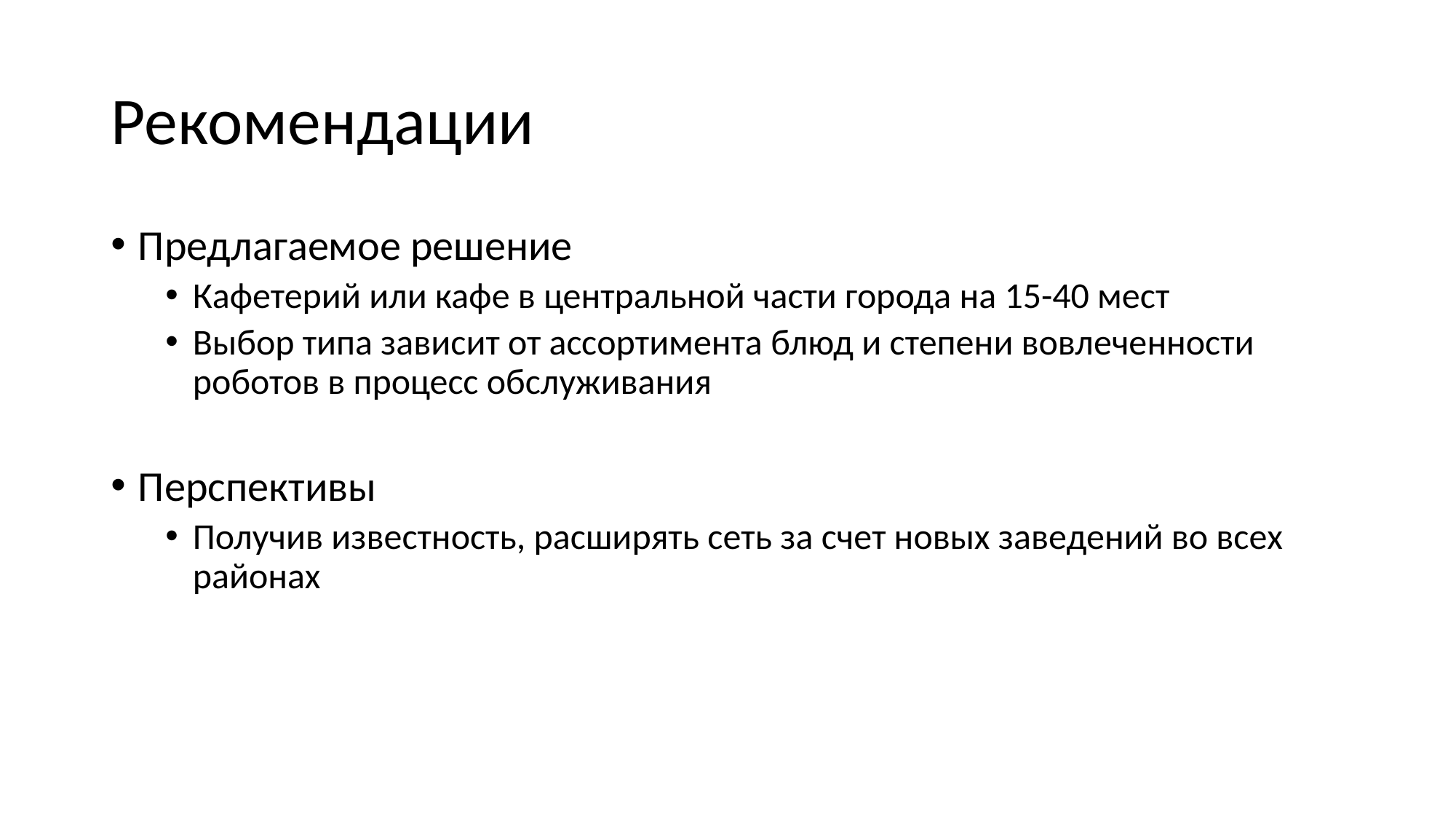

# Рекомендации
Предлагаемое решение
Кафетерий или кафе в центральной части города на 15-40 мест
Выбор типа зависит от ассортимента блюд и степени вовлеченности роботов в процесс обслуживания

Перспективы
Получив известность, расширять сеть за счет новых заведений во всех районах